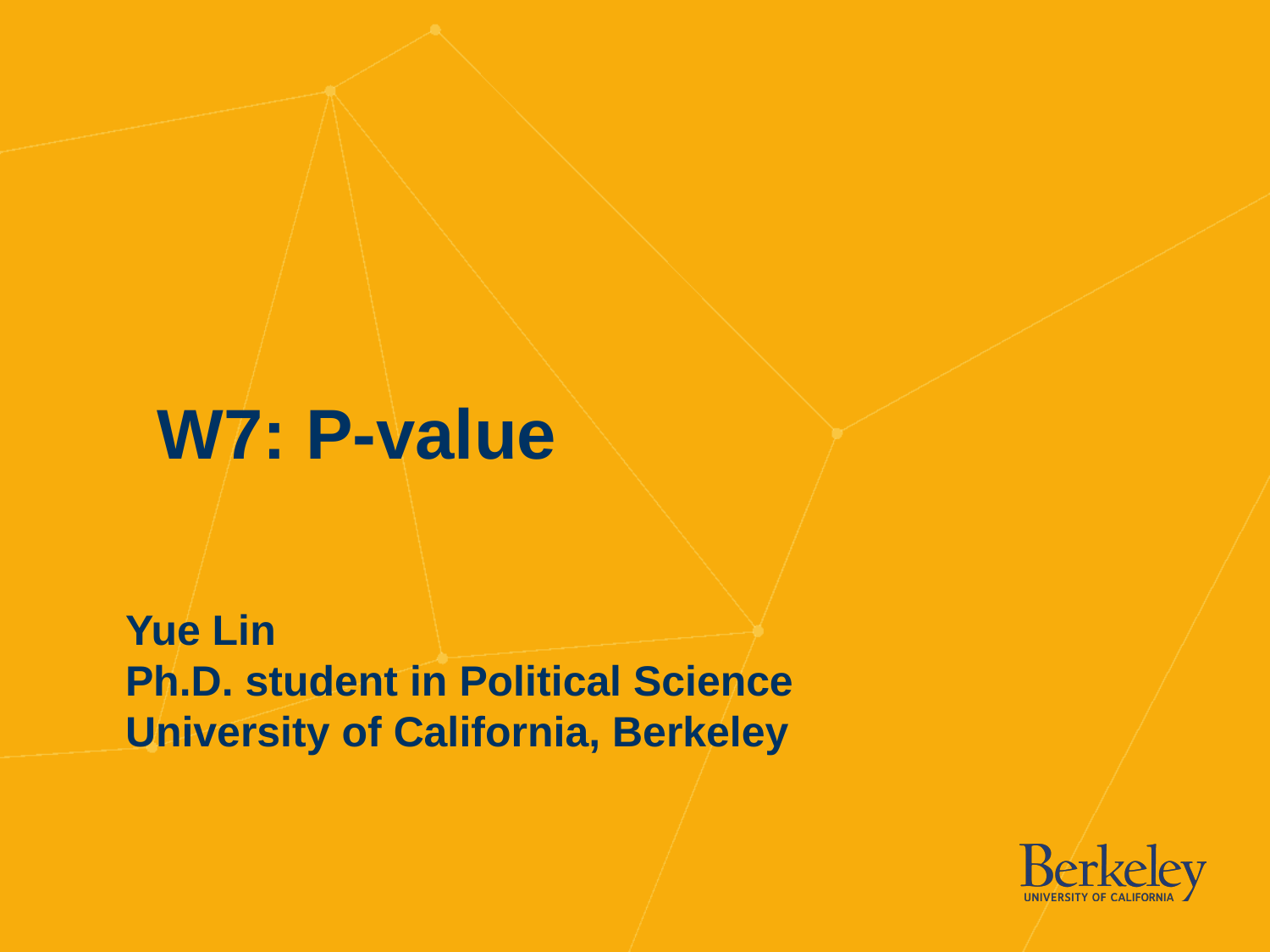

# W7: P-value
Yue Lin
Ph.D. student in Political Science
University of California, Berkeley